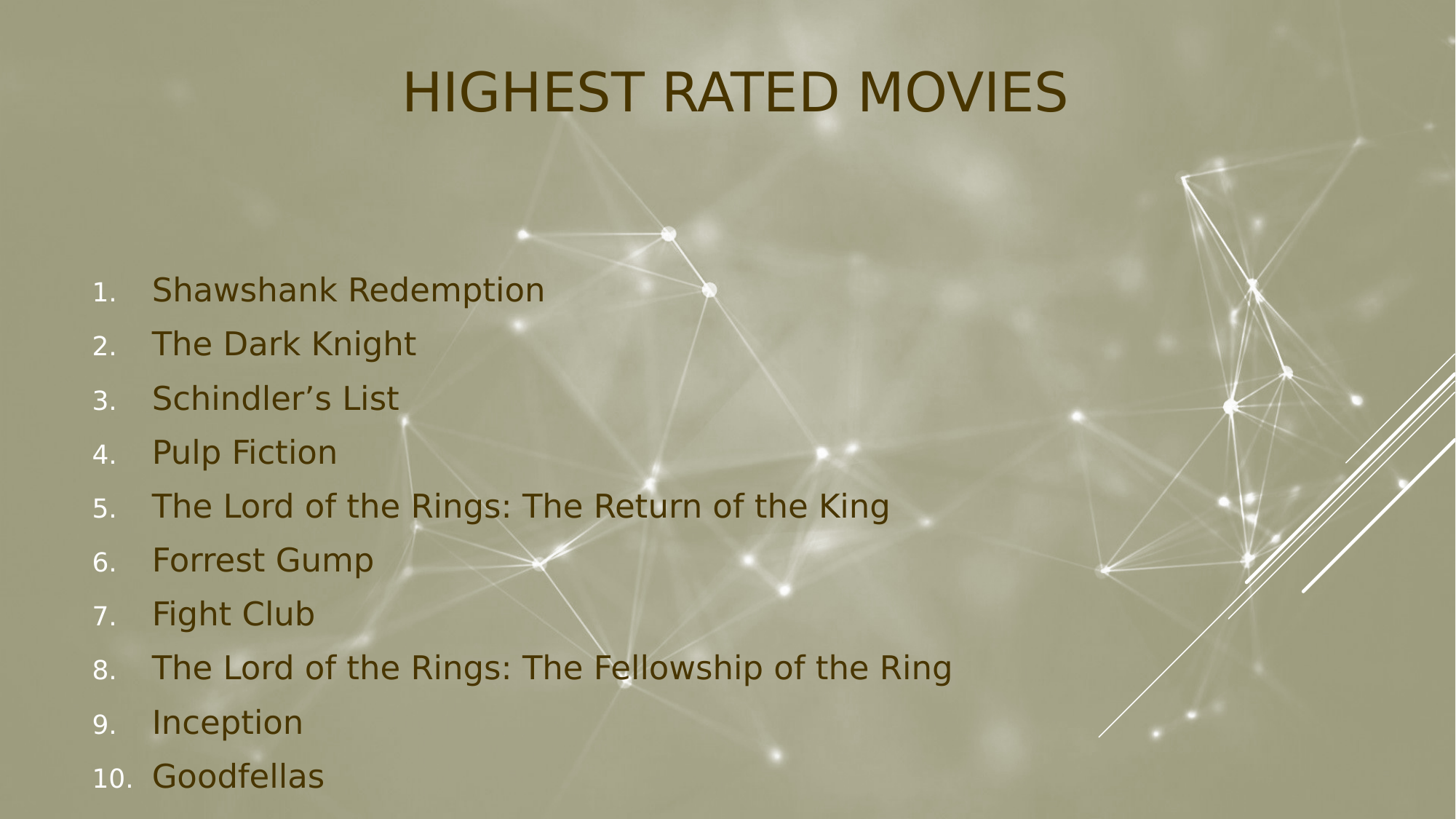

# Highest Rated Movies
Shawshank Redemption
The Dark Knight
Schindler’s List
Pulp Fiction
The Lord of the Rings: The Return of the King
Forrest Gump
Fight Club
The Lord of the Rings: The Fellowship of the Ring
Inception
Goodfellas